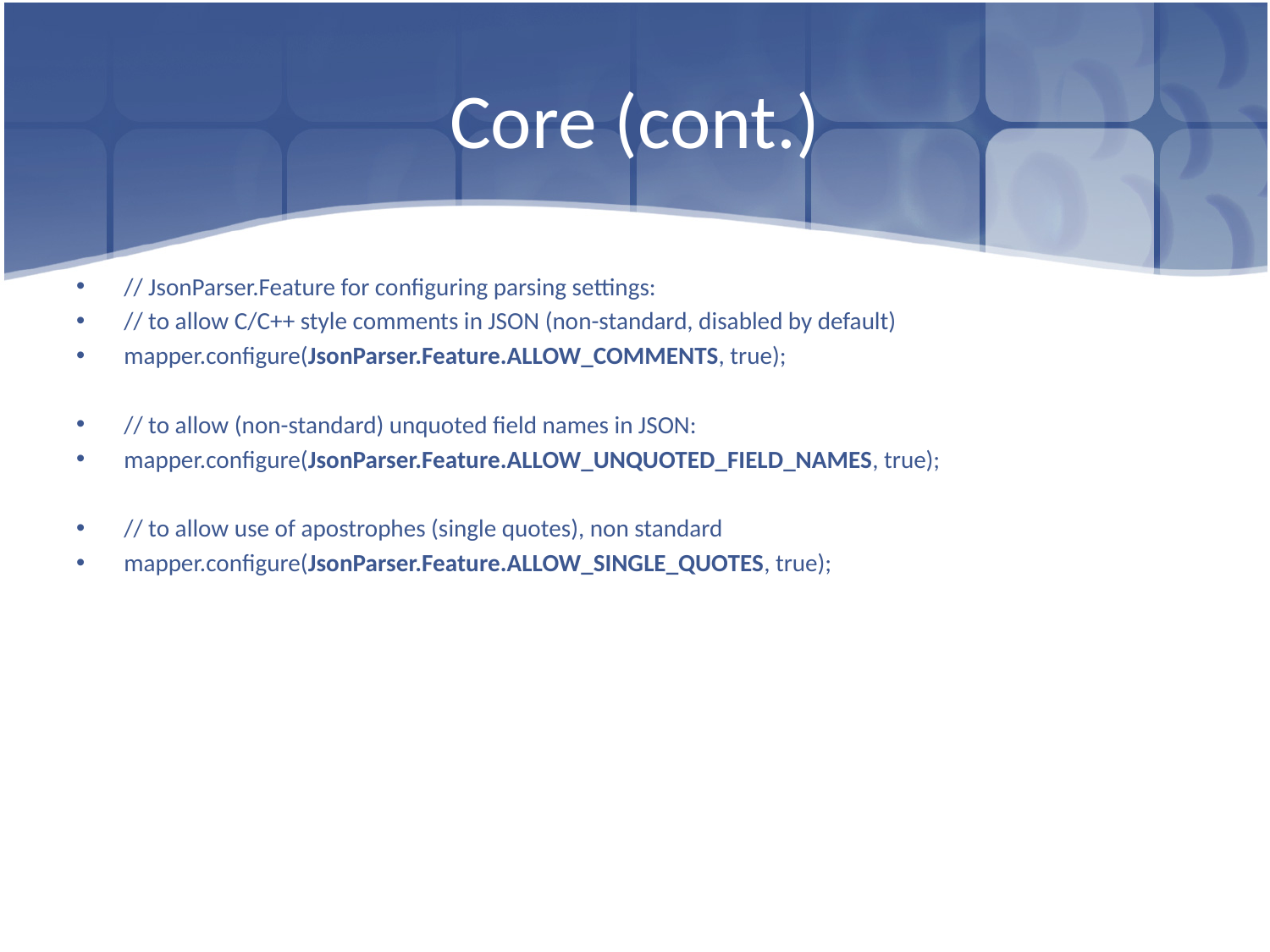

# Core (cont.)
// JsonParser.Feature for configuring parsing settings:
// to allow C/C++ style comments in JSON (non-standard, disabled by default)
mapper.configure(JsonParser.Feature.ALLOW_COMMENTS, true);

// to allow (non-standard) unquoted field names in JSON:
mapper.configure(JsonParser.Feature.ALLOW_UNQUOTED_FIELD_NAMES, true);

// to allow use of apostrophes (single quotes), non standard
mapper.configure(JsonParser.Feature.ALLOW_SINGLE_QUOTES, true);